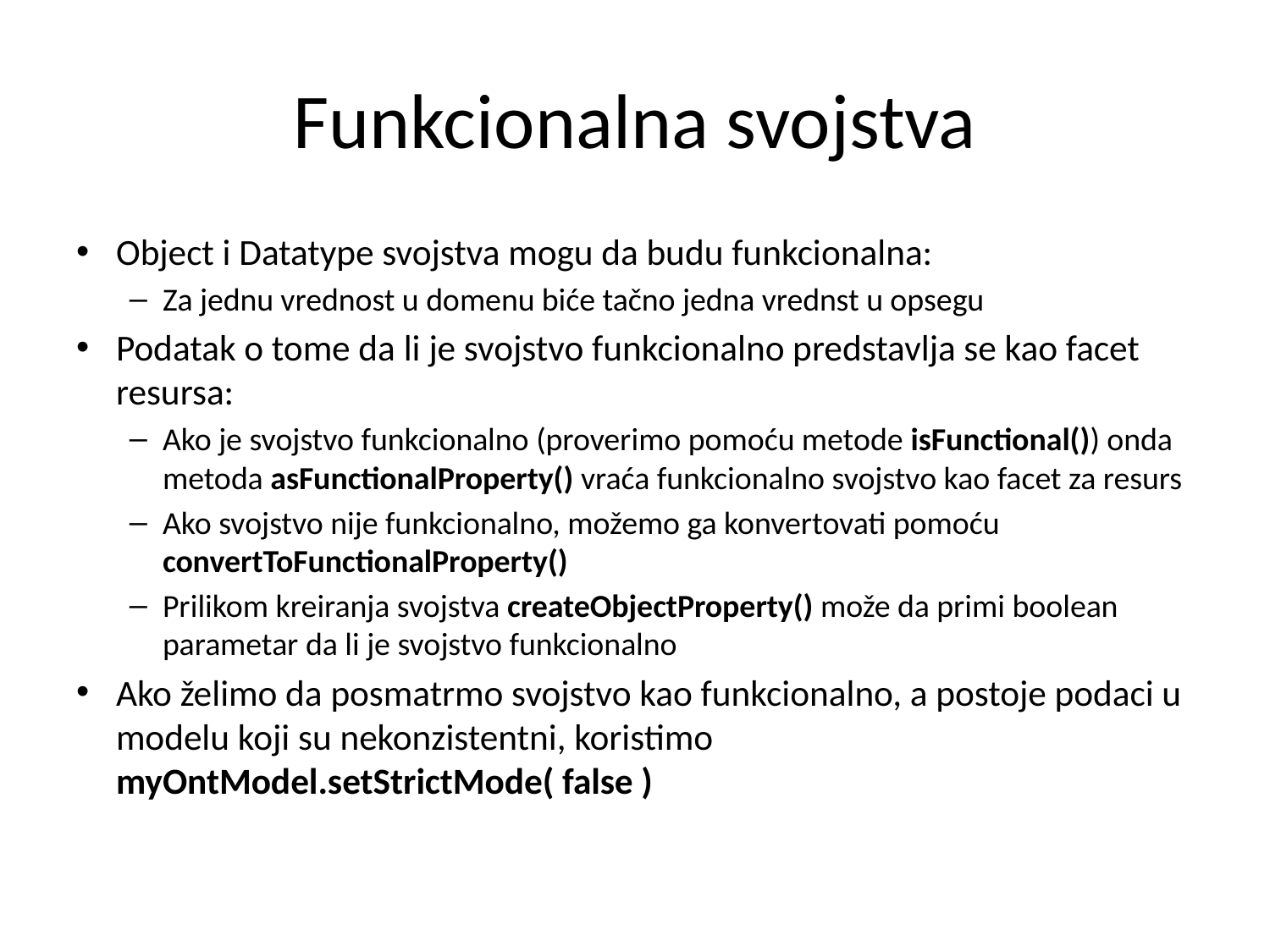

# Funkcionalna svojstva
Object i Datatype svojstva mogu da budu funkcionalna:
Za jednu vrednost u domenu biće tačno jedna vrednst u opsegu
Podatak o tome da li je svojstvo funkcionalno predstavlja se kao facet resursa:
Ako je svojstvo funkcionalno (proverimo pomoću metode isFunctional()) onda metoda asFunctionalProperty() vraća funkcionalno svojstvo kao facet za resurs
Ako svojstvo nije funkcionalno, možemo ga konvertovati pomoću convertToFunctionalProperty()
Prilikom kreiranja svojstva createObjectProperty() može da primi boolean parametar da li je svojstvo funkcionalno
Ako želimo da posmatrmo svojstvo kao funkcionalno, a postoje podaci u modelu koji su nekonzistentni, koristimo myOntModel.setStrictMode( false )